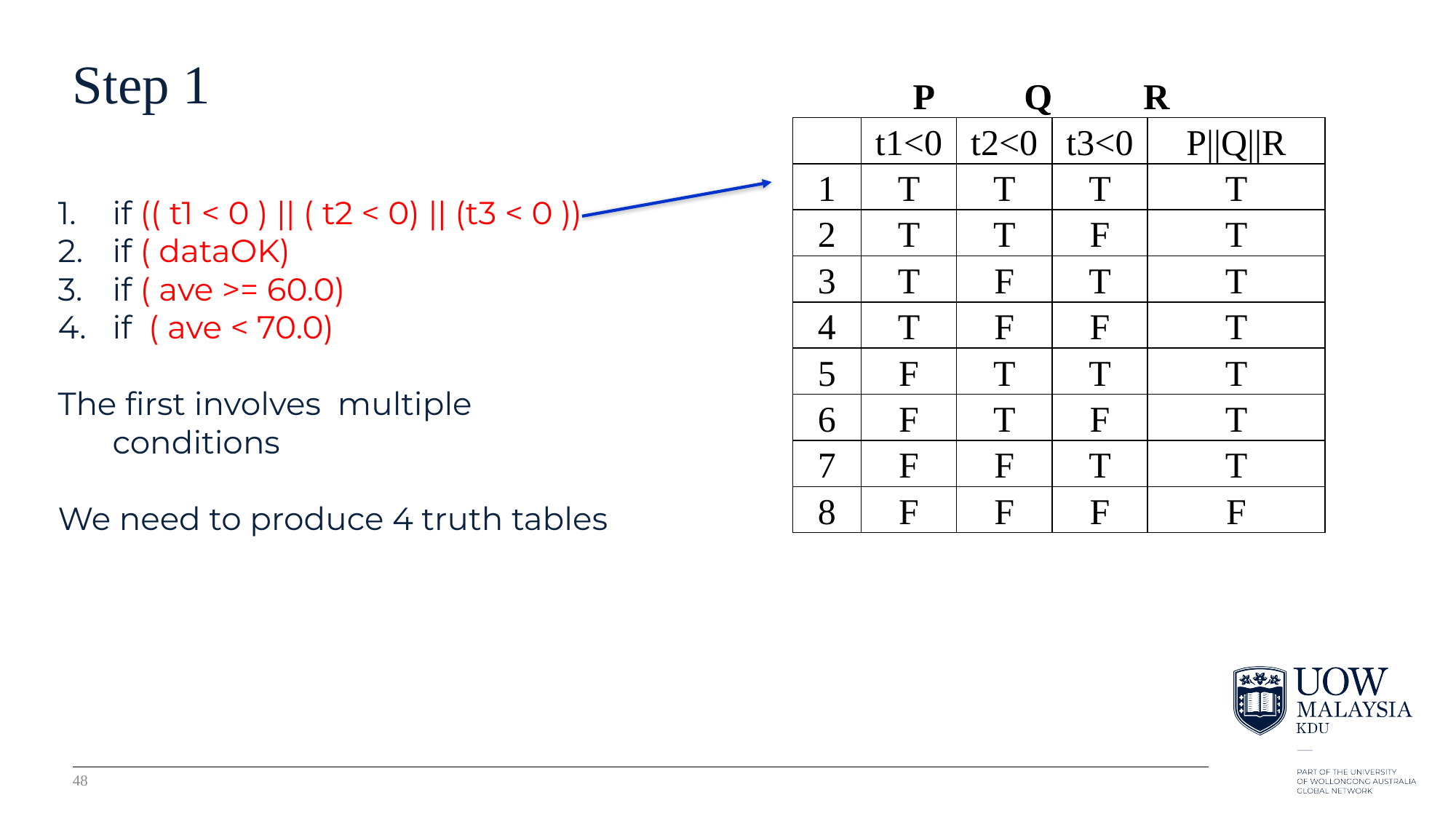

48
# Step 1
P          Q          R

1
2
3
4
5
6
7
8
t1<0
T
T
T
T
F
F
F
F
t2<0
T
T
F
F
T
T
F
F
t3<0
T
F
T
F
T
F
T
F
P||Q||R
T
T
T
T
T
T
T
F
if (( t1 < 0 ) || ( t2 < 0) || (t3 < 0 ))
if ( dataOK)
if ( ave >= 60.0)
if  ( ave < 70.0)

The first involves  multiple conditions

We need to produce 4 truth tables